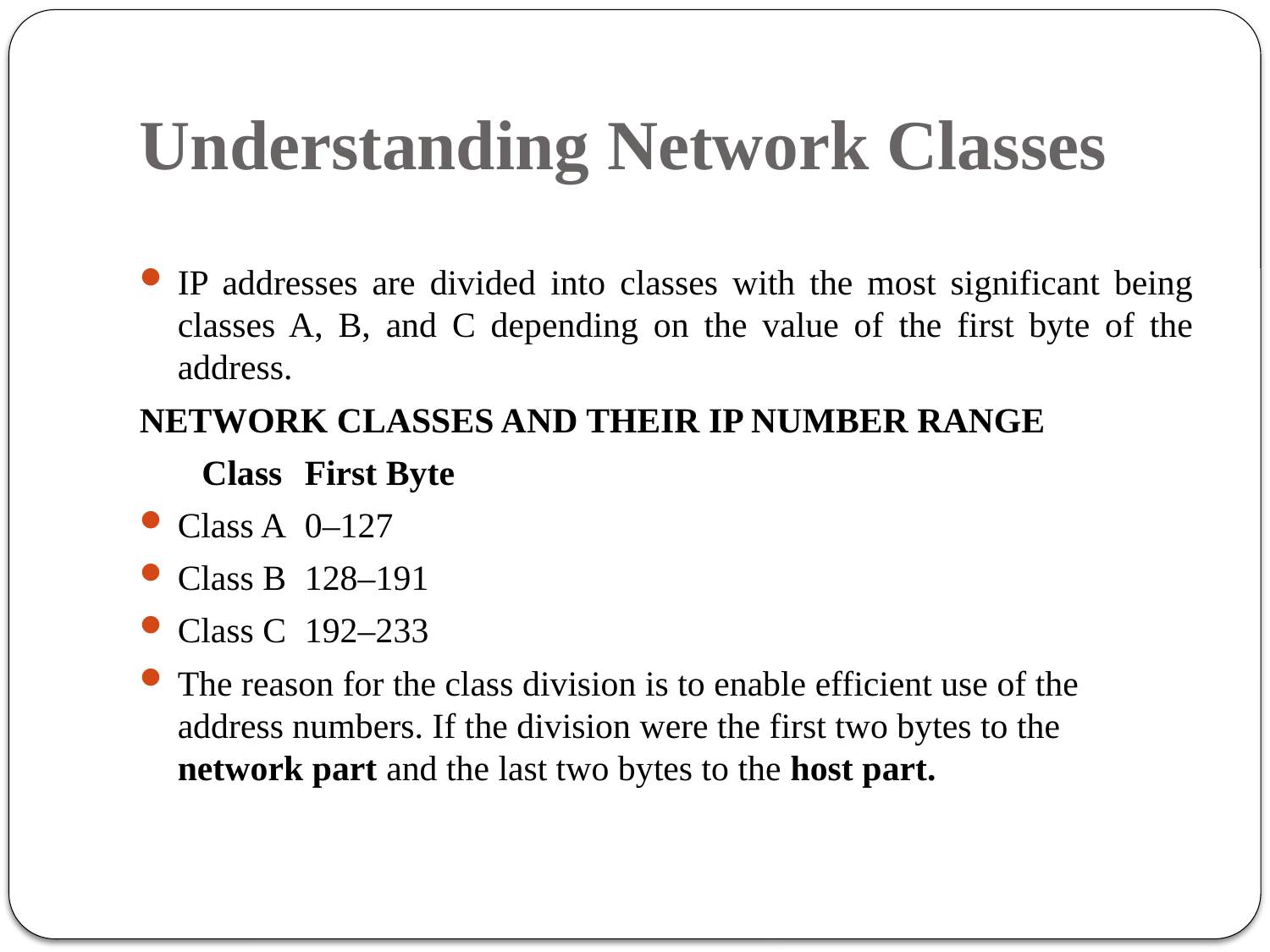

# Understanding Network Classes

IP addresses are divided into classes with the most significant being classes A, B, and C depending on the value of the first byte of the address.
NETWORK CLASSES AND THEIR IP NUMBER RANGE
       Class	First Byte
Class A	0–127
Class B	128–191
Class C	192–233
The reason for the class division is to enable efficient use of the address numbers. If the division were the first two bytes to the network part and the last two bytes to the host part.